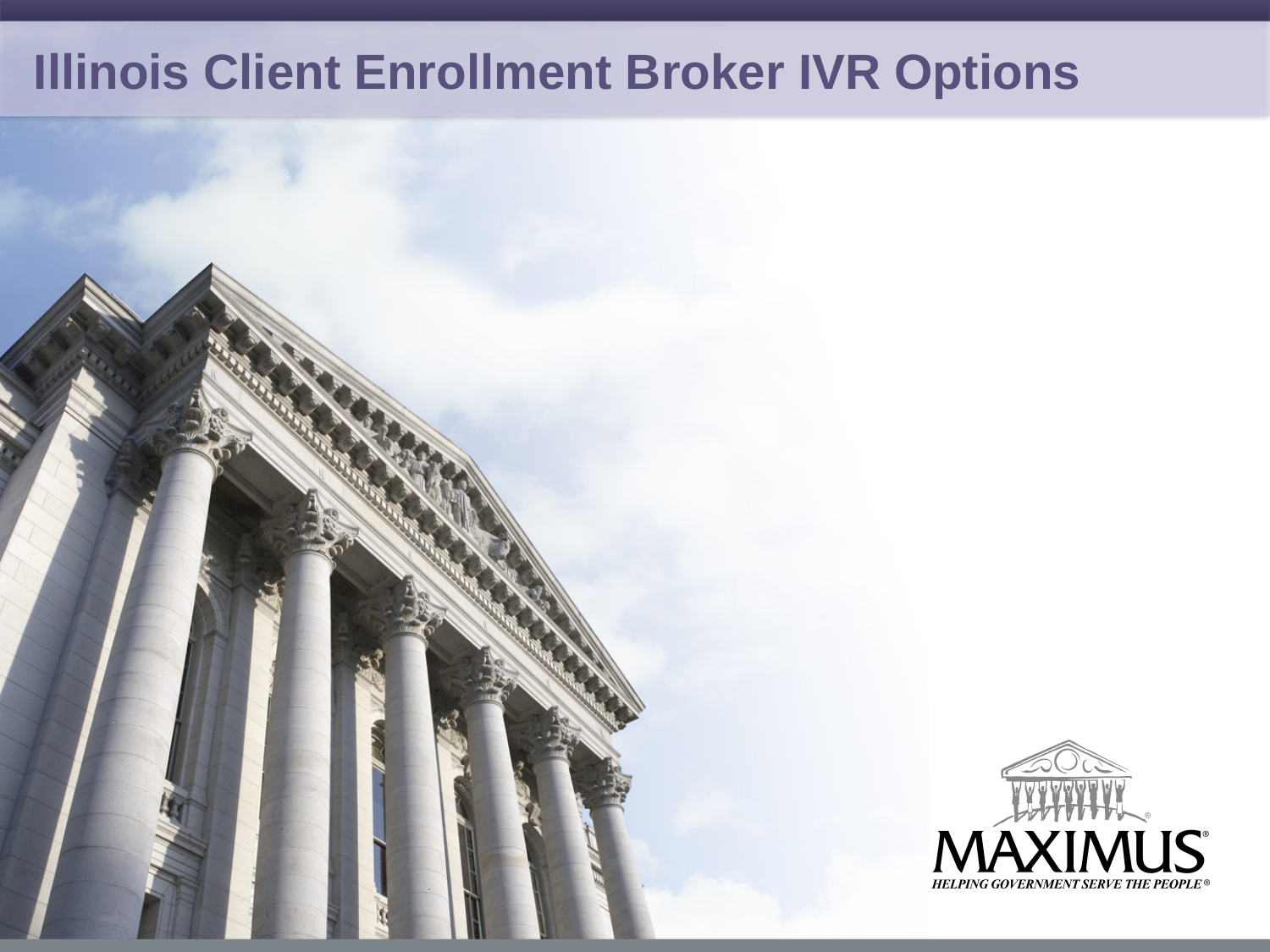

# Illinois Client Enrollment Broker IVR Options